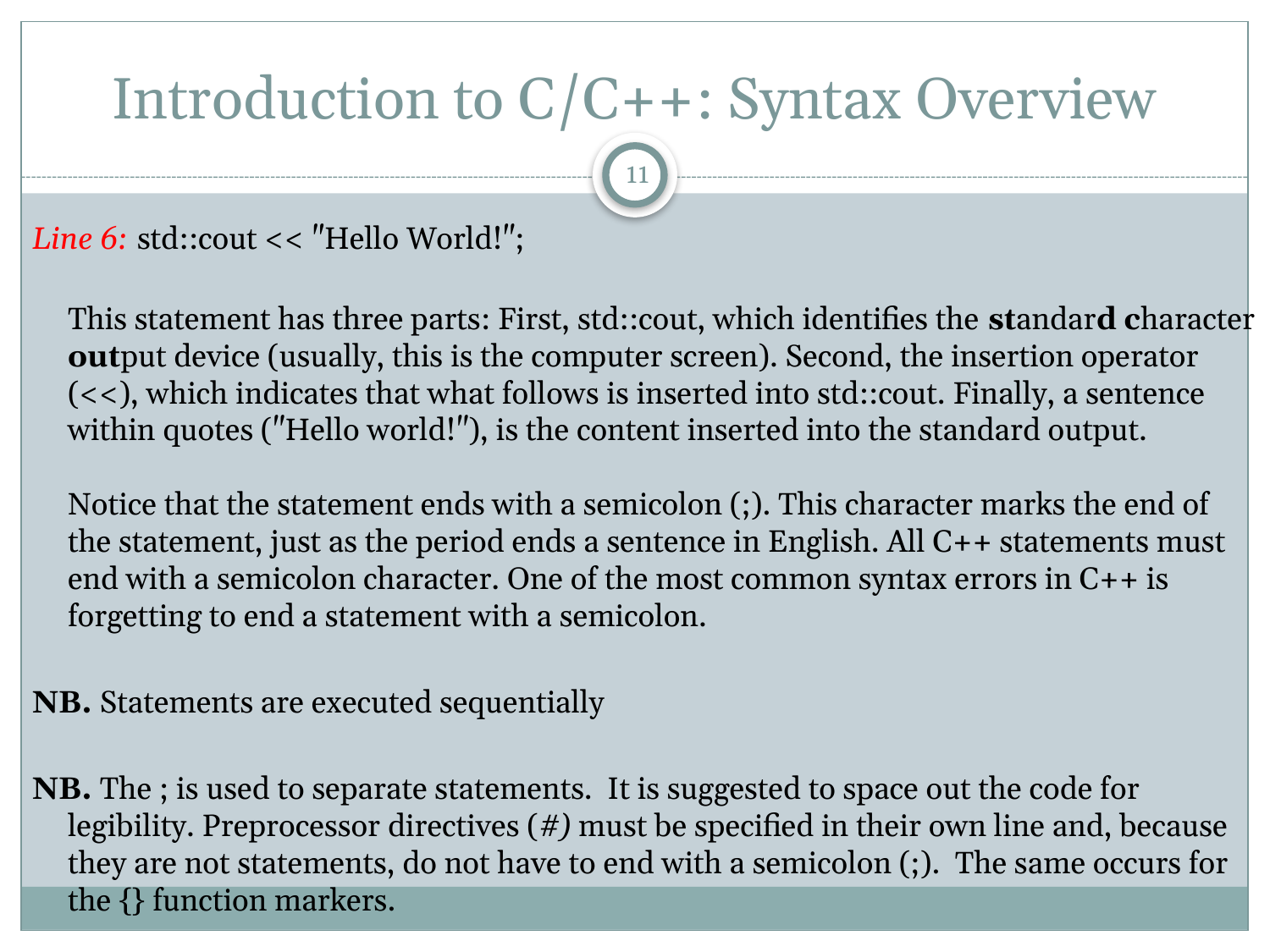

# Introduction to C/C++: Syntax Overview
11
Line 6: std::cout << "Hello World!";
This statement has three parts: First, std::cout, which identifies the standard character output device (usually, this is the computer screen). Second, the insertion operator (<<), which indicates that what follows is inserted into std::cout. Finally, a sentence within quotes ("Hello world!"), is the content inserted into the standard output.
Notice that the statement ends with a semicolon (;). This character marks the end of the statement, just as the period ends a sentence in English. All C++ statements must end with a semicolon character. One of the most common syntax errors in C++ is forgetting to end a statement with a semicolon.

NB. Statements are executed sequentially

NB. The ; is used to separate statements.  It is suggested to space out the code for legibility. Preprocessor directives (#) must be specified in their own line and, because they are not statements, do not have to end with a semicolon (;).  The same occurs for the {} function markers.